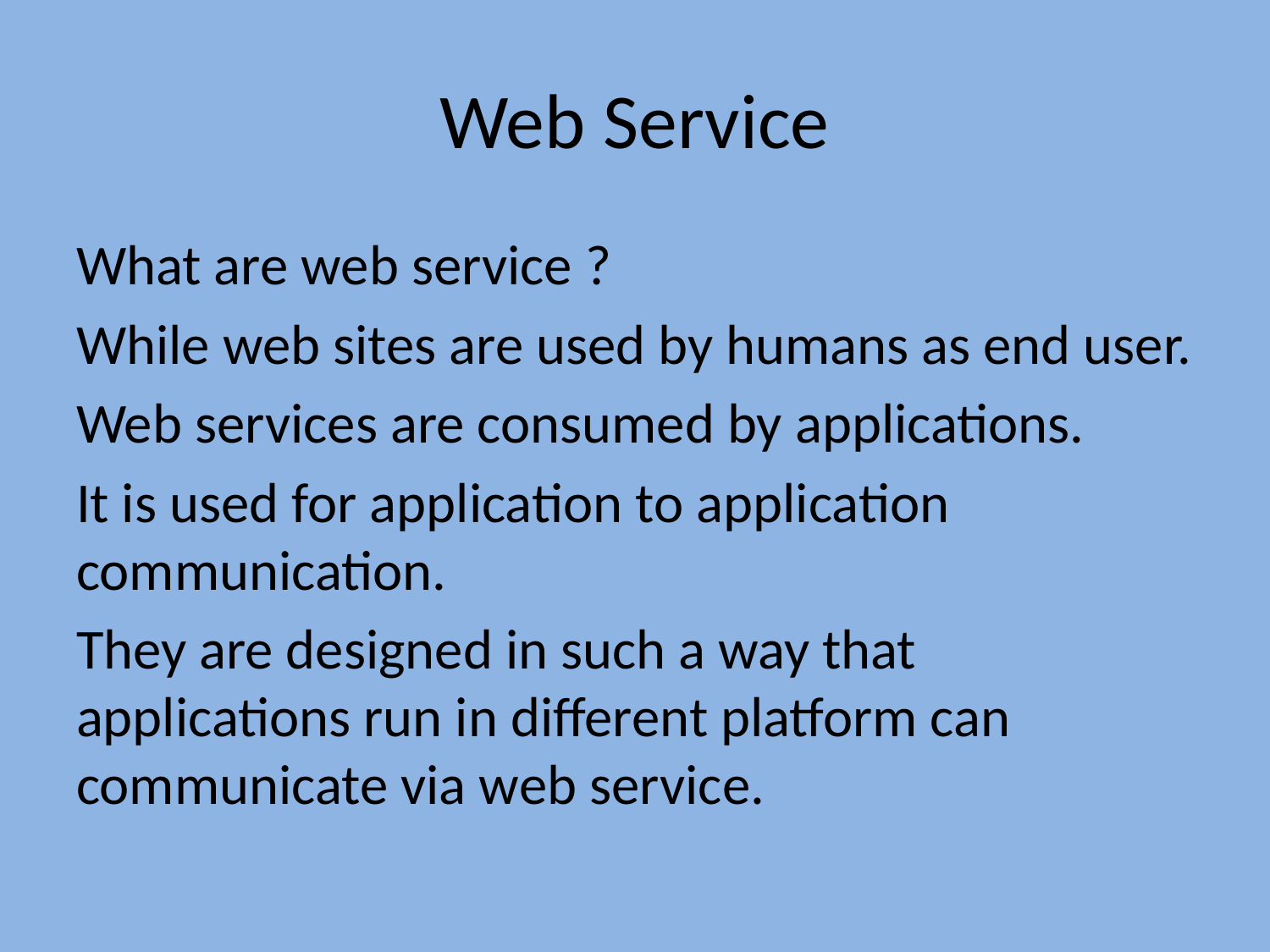

# Web Service
What are web service ?
While web sites are used by humans as end user.
Web services are consumed by applications.
It is used for application to application communication.
They are designed in such a way that applications run in different platform can communicate via web service.